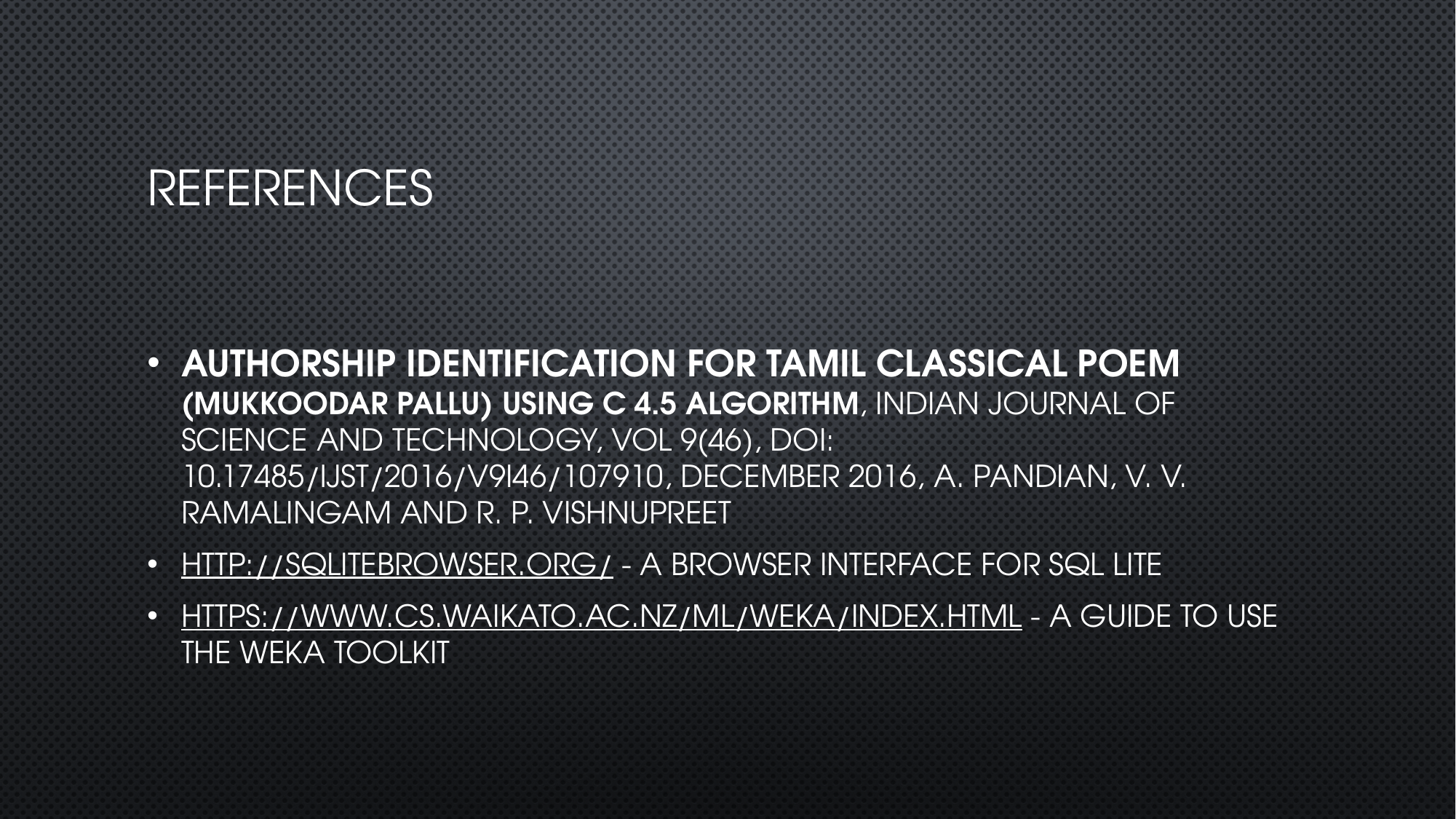

# references
Authorship Identification for Tamil Classical Poem (Mukkoodar Pallu) using C 4.5 Algorithm, Indian Journal of Science and Technology, Vol 9(46), DOI: 10.17485/ijst/2016/v9i46/107910, December 2016, A. Pandian, V. V. Ramalingam and R. P. VishnuPreet
http://sqlitebrowser.org/ - A Browser Interface for SQL Lite
https://www.cs.waikato.ac.nz/ml/weka/index.html - A Guide to use the Weka Toolkit